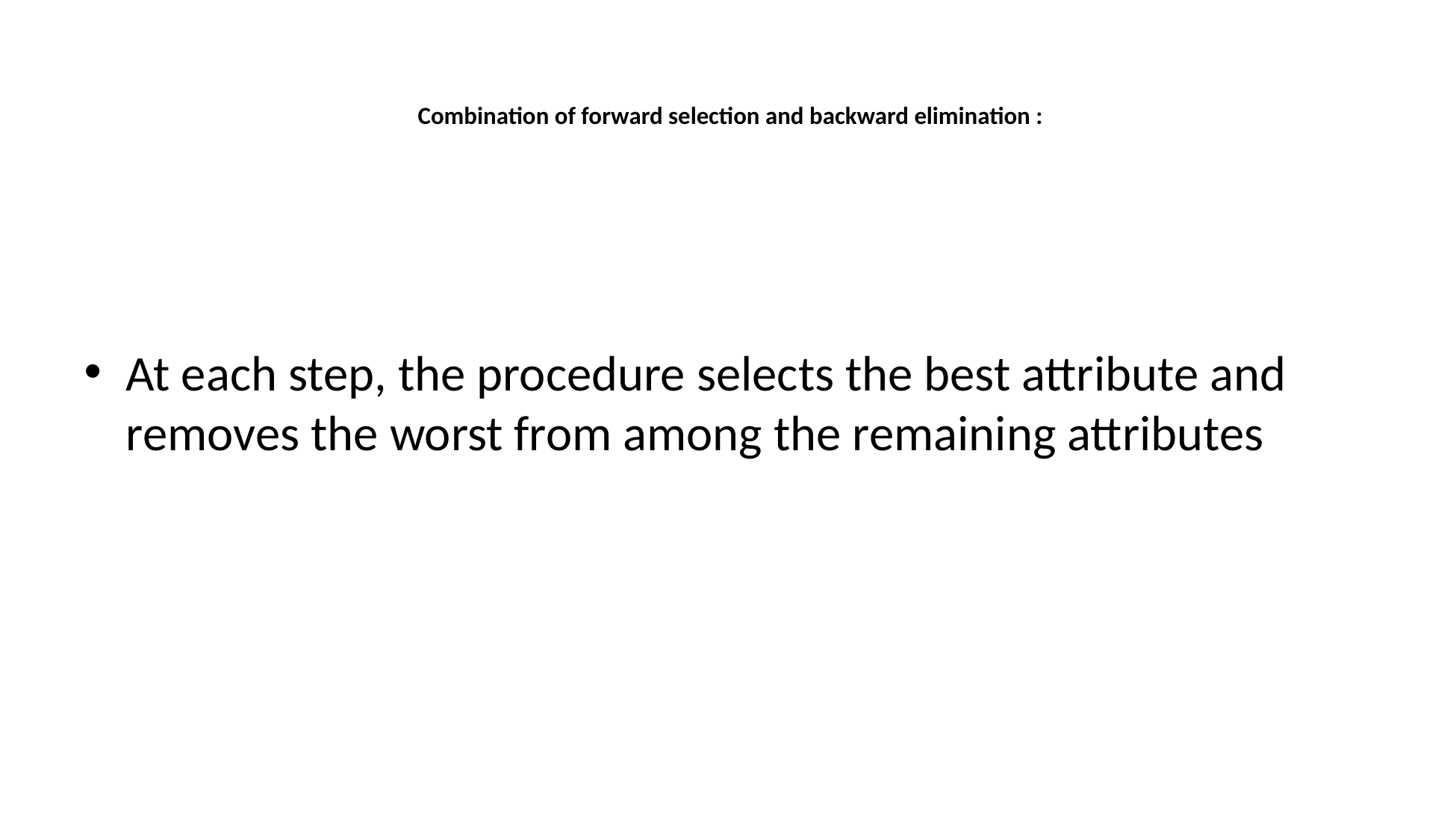

# Combination of forward selection and backward elimination :

At each step, the procedure selects the best attribute and removes the worst from among the remaining attributes